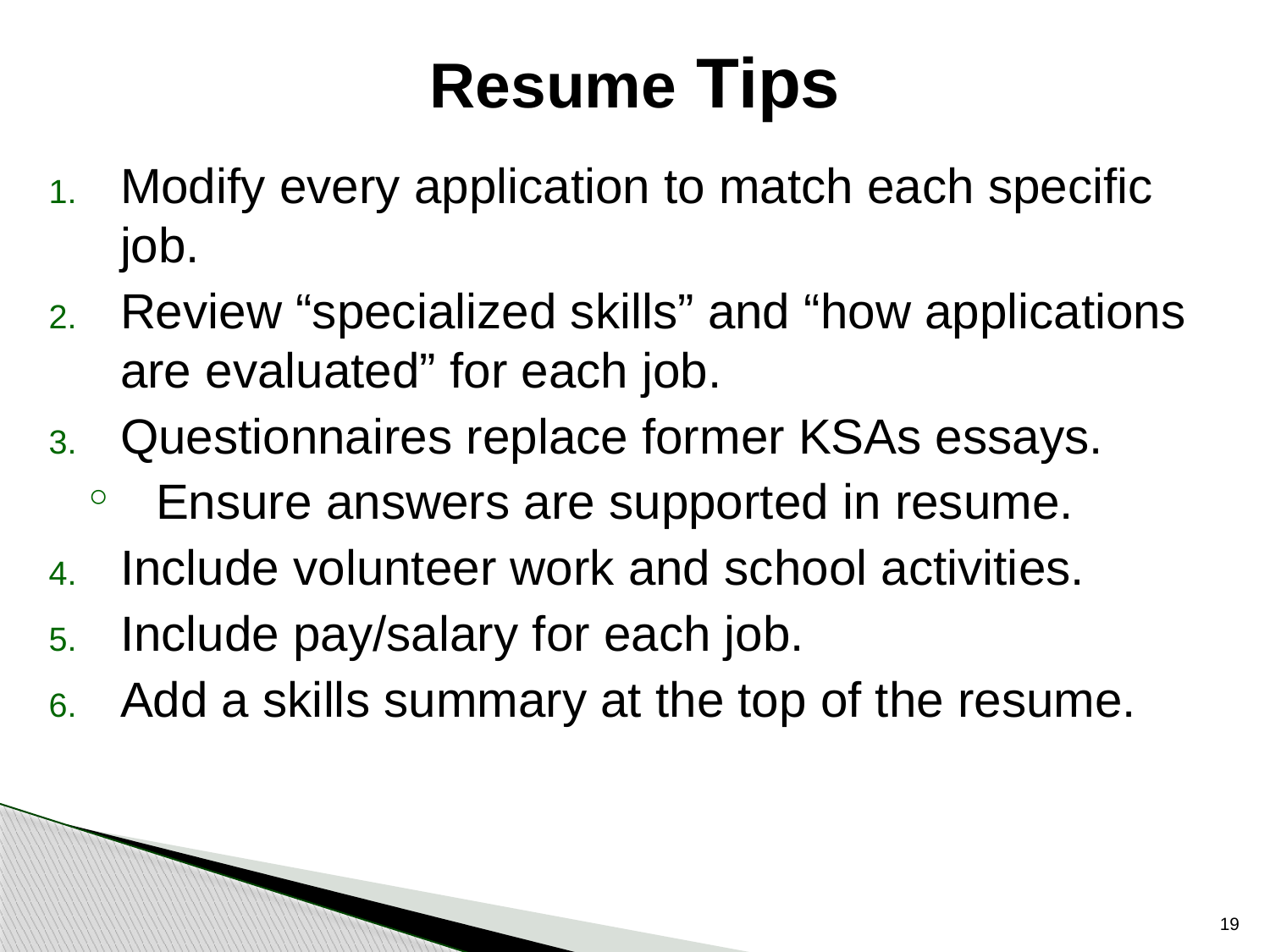

# Resume Tips
Modify every application to match each specific job.
Review “specialized skills” and “how applications are evaluated” for each job.
Questionnaires replace former KSAs essays.
Ensure answers are supported in resume.
Include volunteer work and school activities.
Include pay/salary for each job.
Add a skills summary at the top of the resume.
19